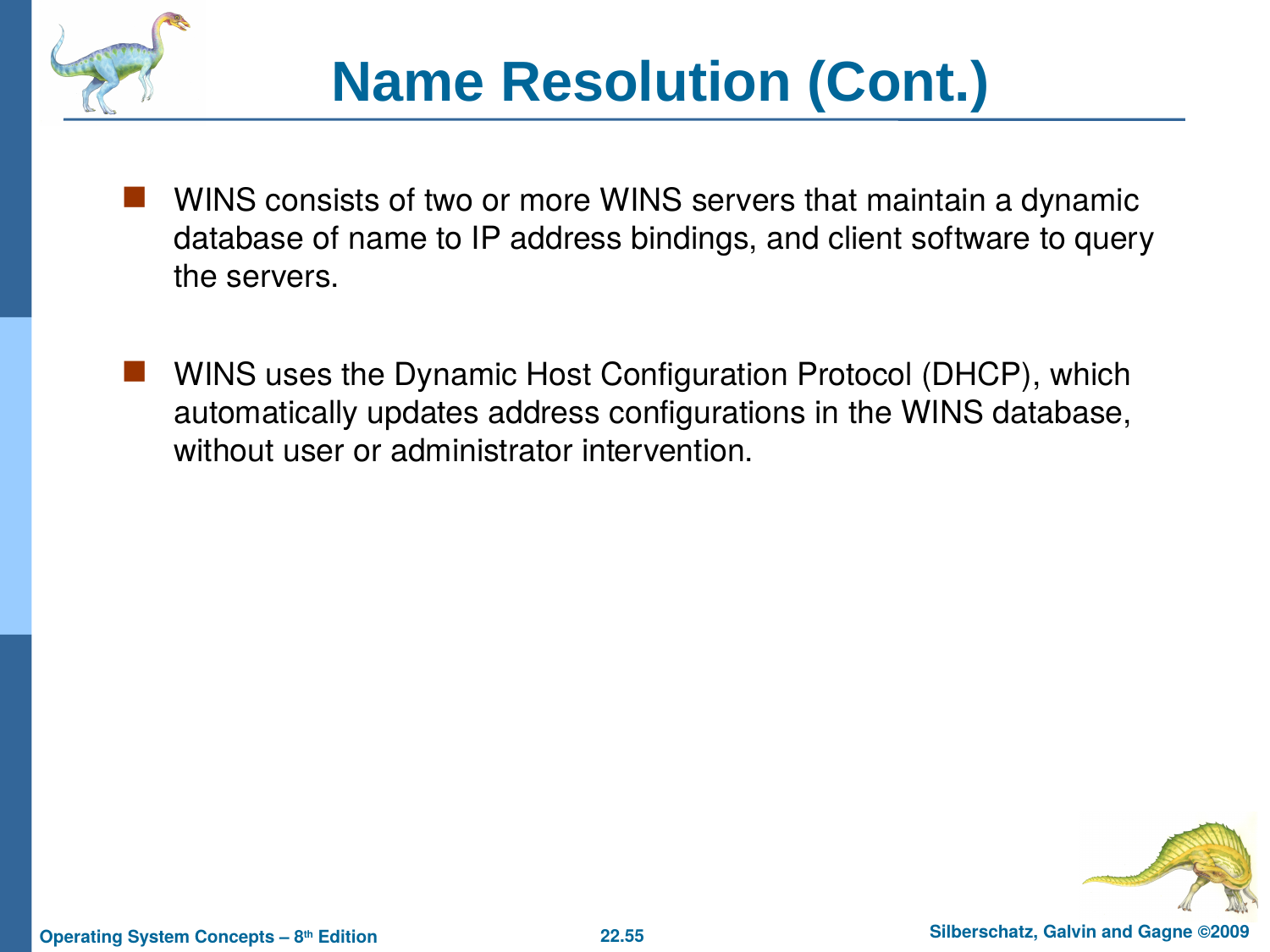

# Name Resolution (Cont.)
WINS consists of two or more WINS servers that maintain a dynamic database of name to IP address bindings, and client software to query the servers.

WINS uses the Dynamic Host Configuration Protocol (DHCP), which automatically updates address configurations in the WINS database, without user or administrator intervention.